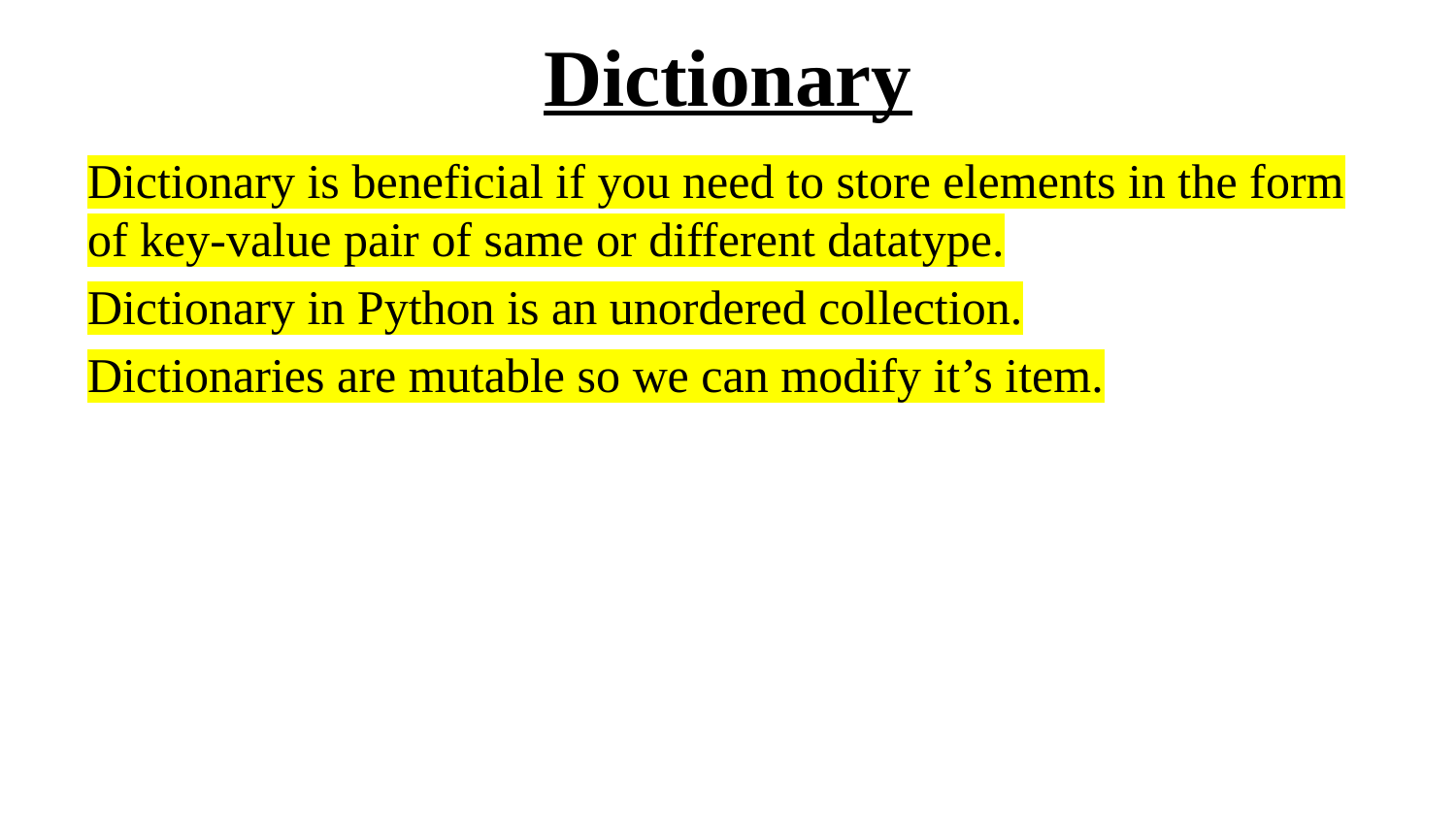

# Dictionary
Dictionary is beneficial if you need to store elements in the form of key-value pair of same or different datatype.
Dictionary in Python is an unordered collection.
Dictionaries are mutable so we can modify it’s item.